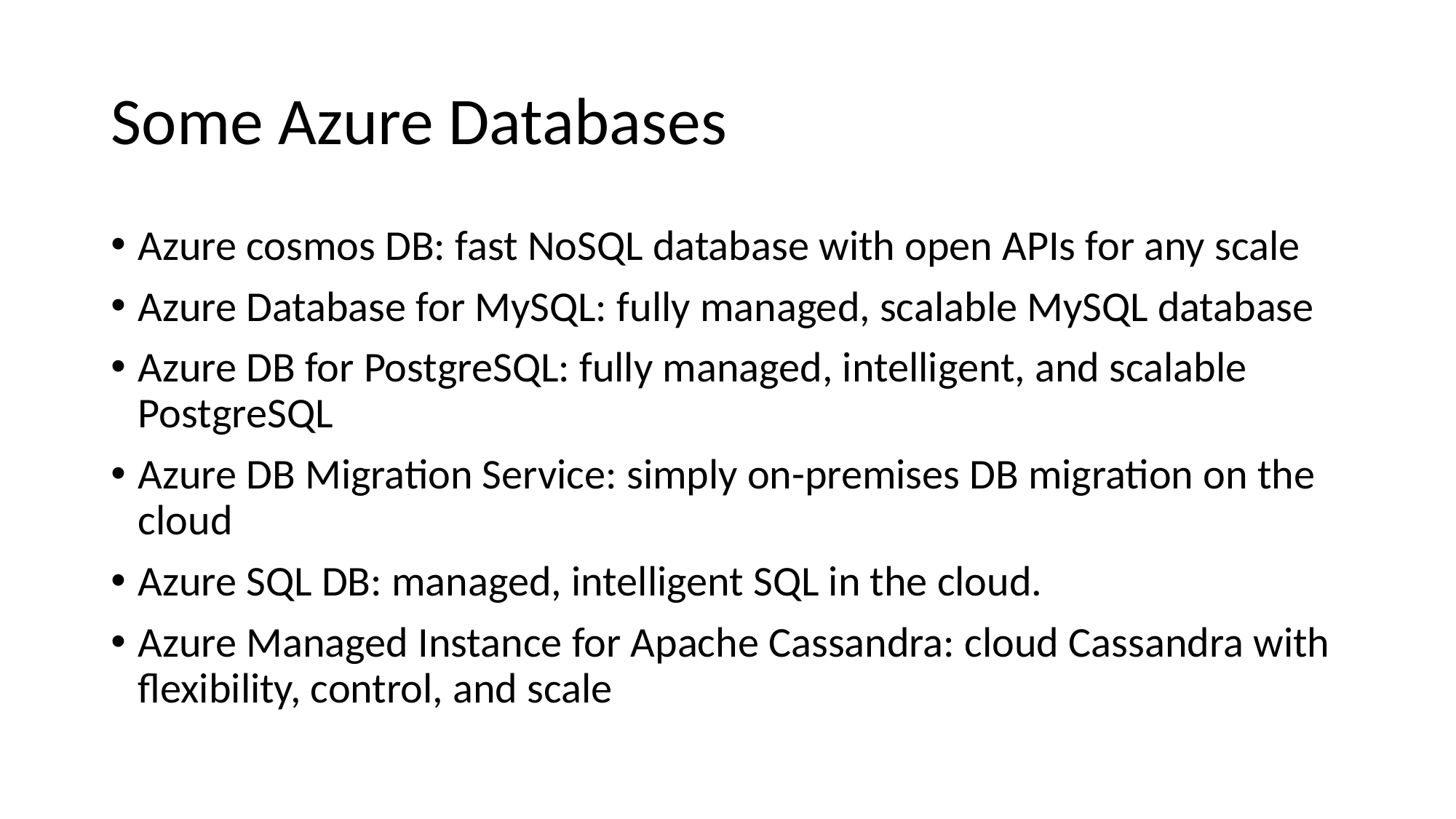

# Some Azure Databases
Azure cosmos DB: fast NoSQL database with open APIs for any scale
Azure Database for MySQL: fully managed, scalable MySQL database
Azure DB for PostgreSQL: fully managed, intelligent, and scalable PostgreSQL
Azure DB Migration Service: simply on-premises DB migration on the cloud
Azure SQL DB: managed, intelligent SQL in the cloud.
Azure Managed Instance for Apache Cassandra: cloud Cassandra with flexibility, control, and scale